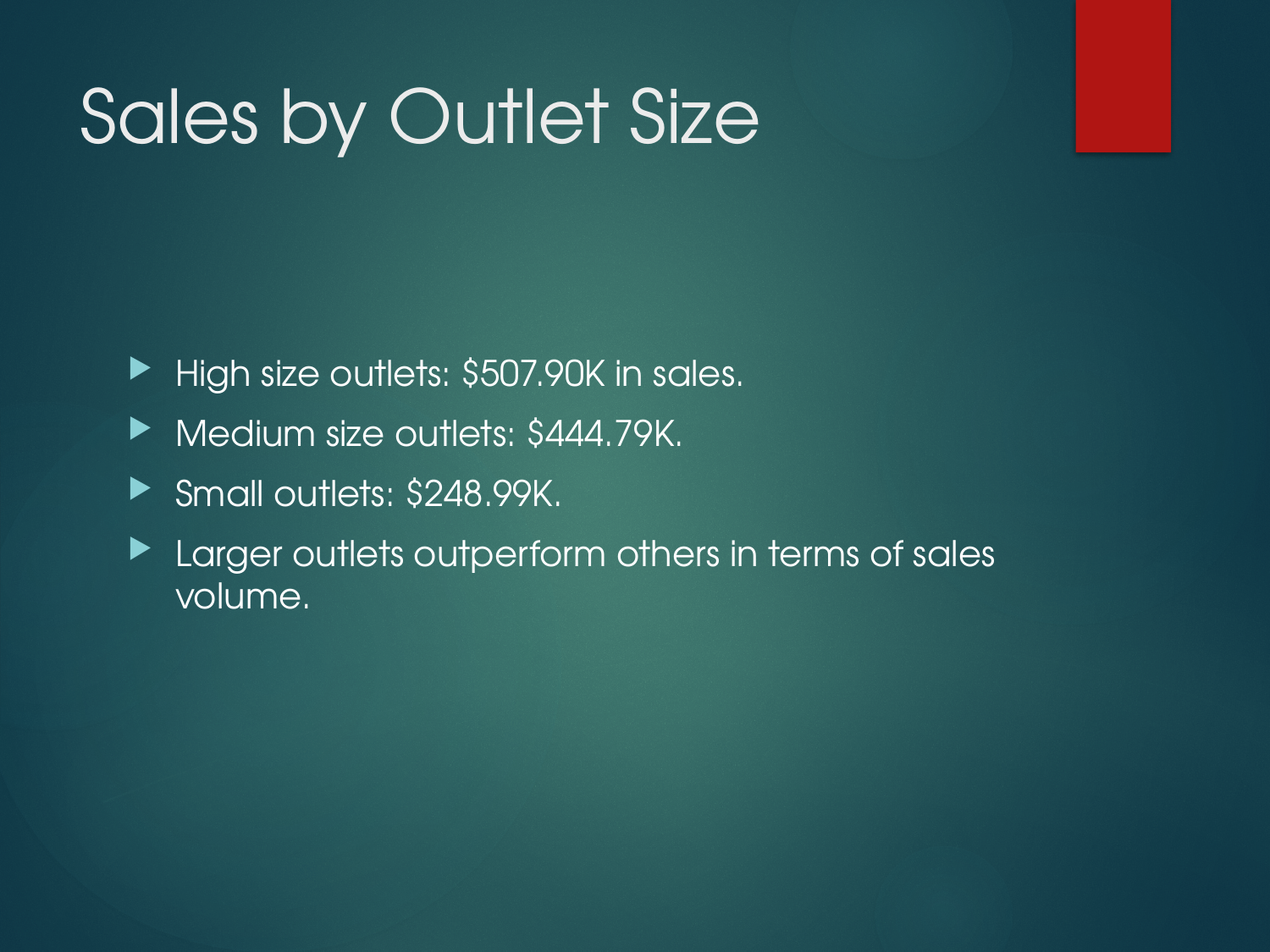

# Sales by Outlet Size

High size outlets: $507.90K in sales.
Medium size outlets: $444.79K.
Small outlets: $248.99K.
Larger outlets outperform others in terms of sales volume.